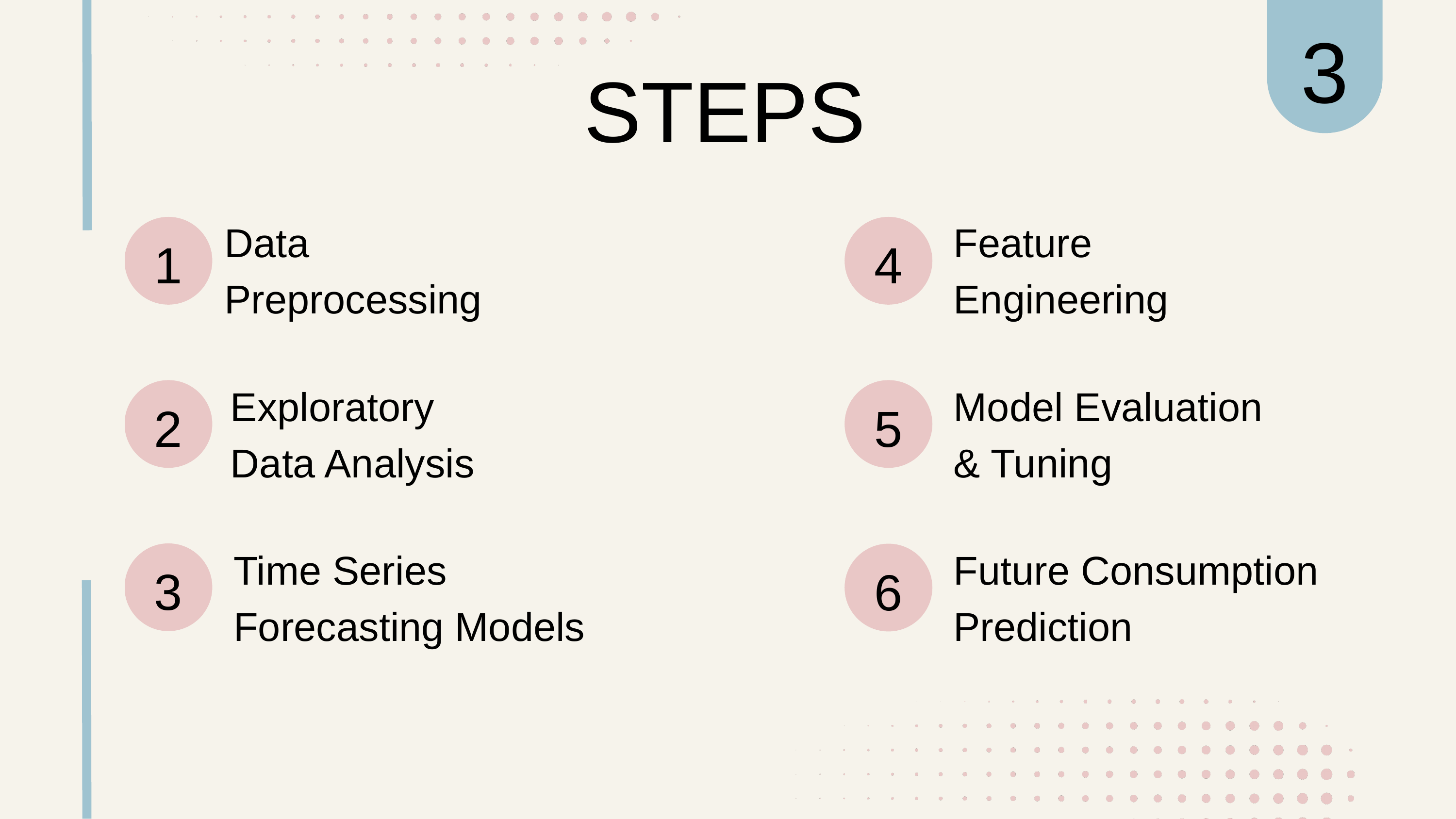

3

STEPS
Data Preprocessing
Feature
Engineering

1
4
Exploratory
Data Analysis
Model Evaluation
& Tuning

2
5
Future Consumption
Prediction
Time Series
Forecasting Models

3
6